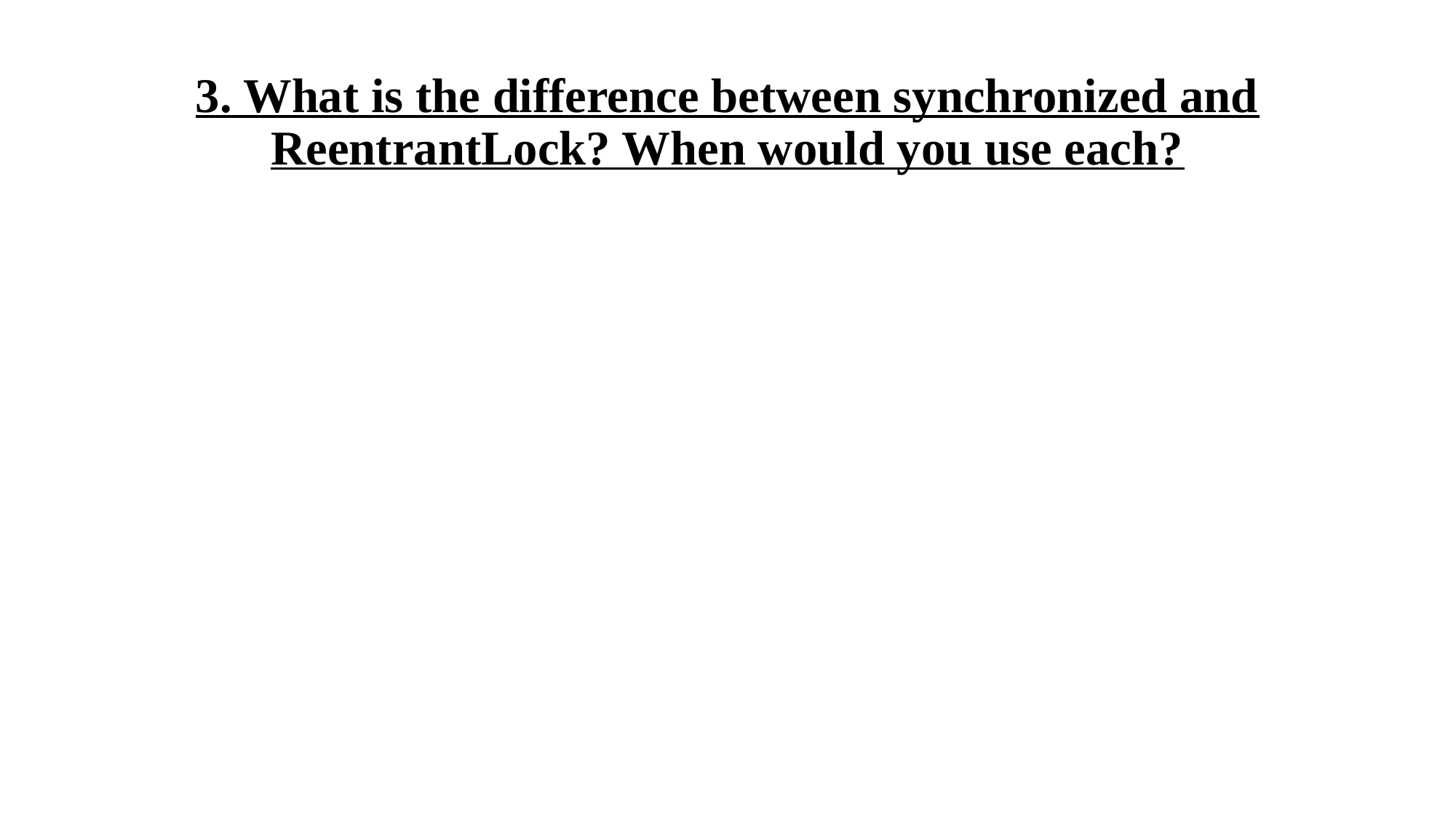

# 3. What is the difference between synchronized and ReentrantLock? When would you use each?